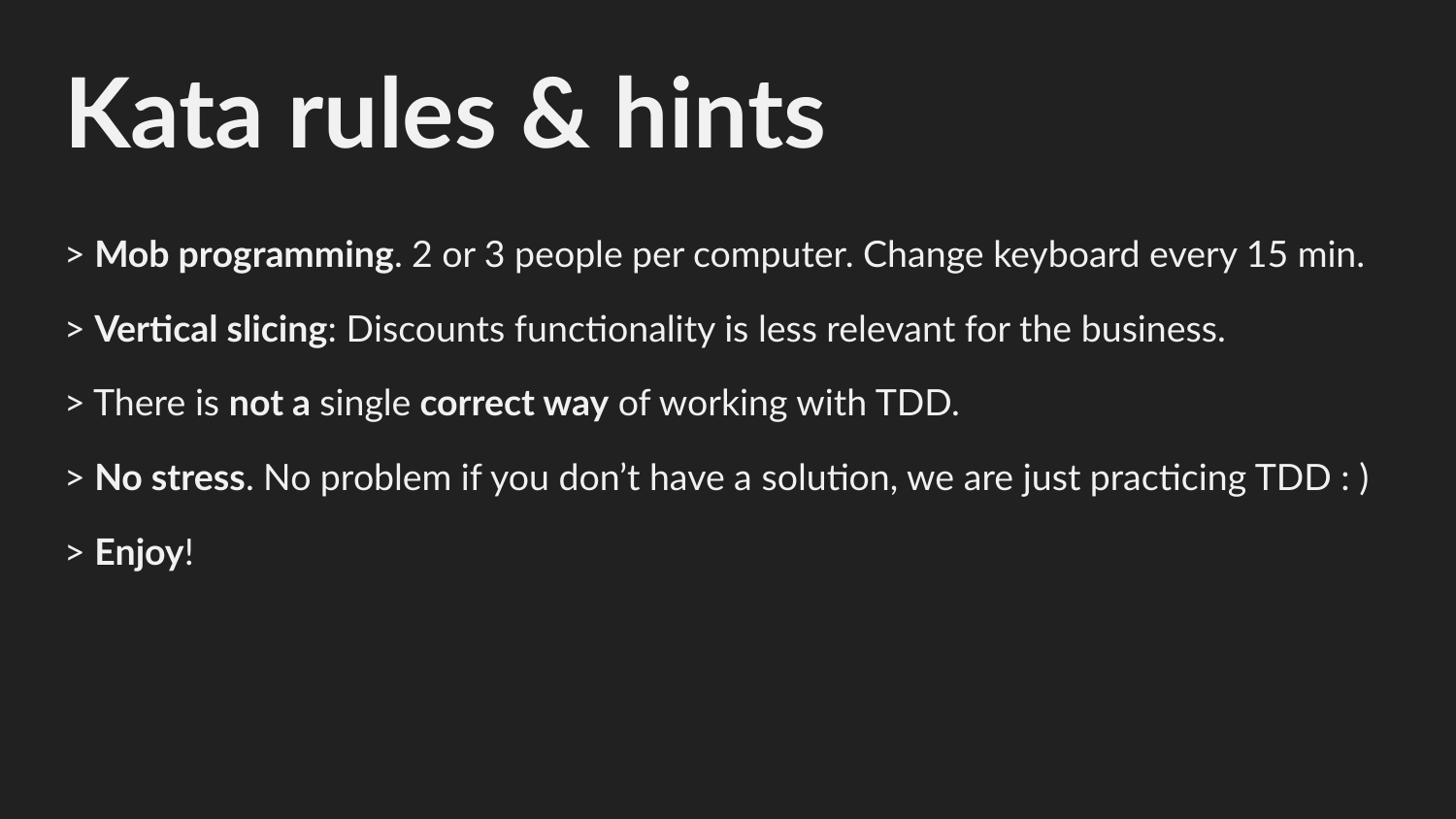

Kata rules & hints
> Mob programming. 2 or 3 people per computer. Change keyboard every 15 min.
> Vertical slicing: Discounts functionality is less relevant for the business.
> There is not a single correct way of working with TDD.
> No stress. No problem if you don’t have a solution, we are just practicing TDD : )
> Enjoy!